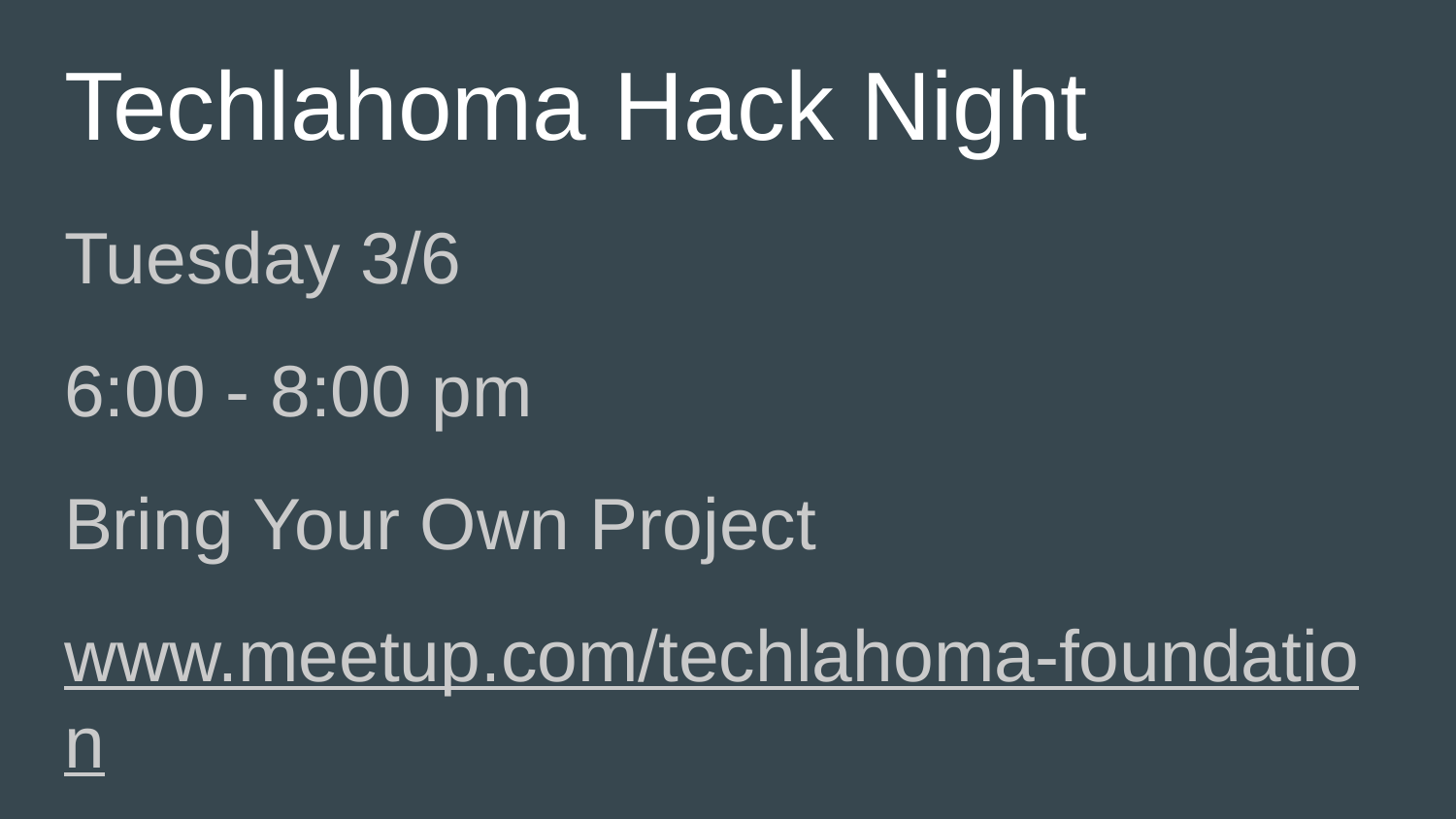

# Techlahoma Hack Night
Tuesday 3/6
6:00 - 8:00 pm
Bring Your Own Project
www.meetup.com/techlahoma-foundation